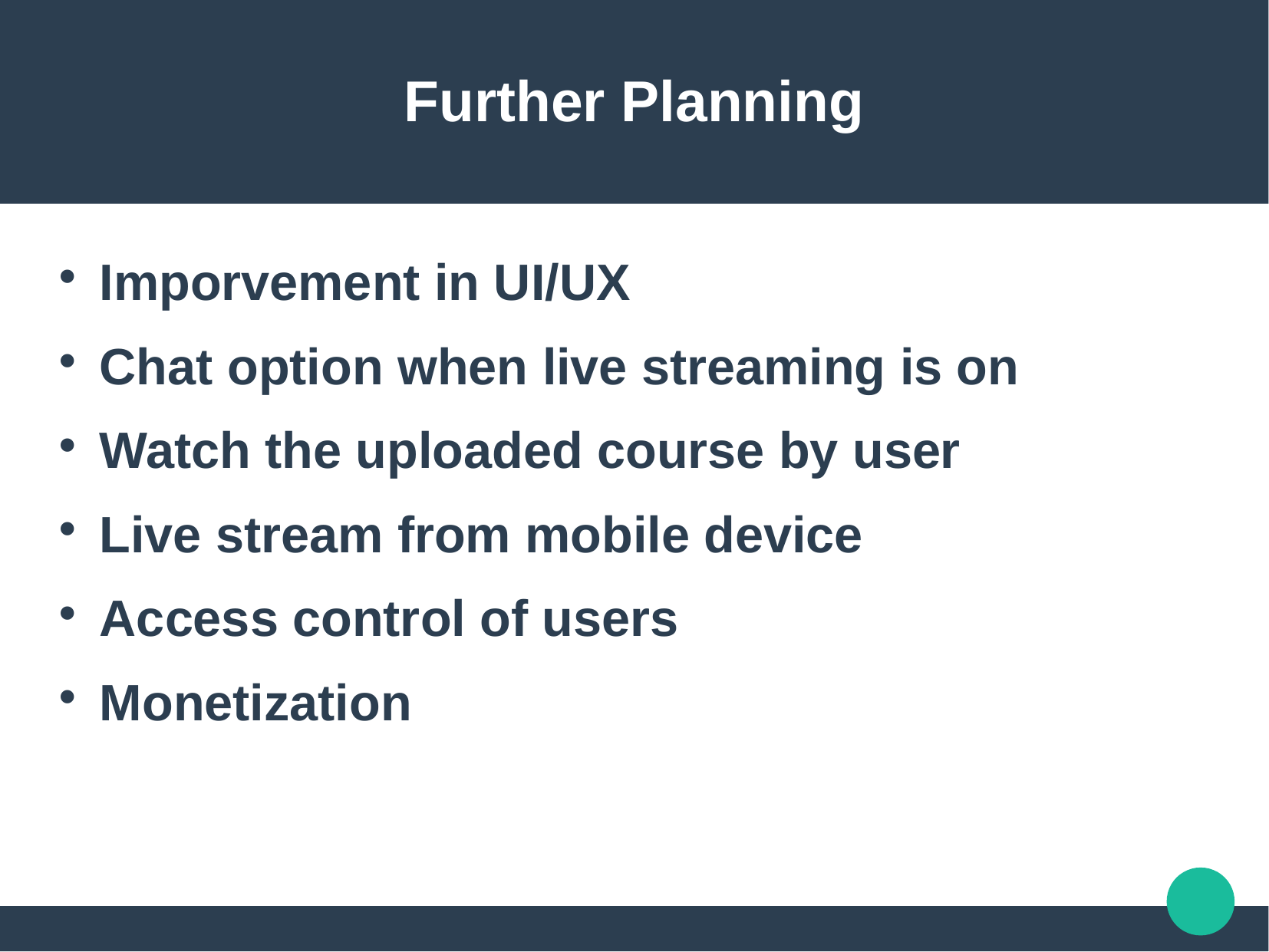

Further Planning
Imporvement in UI/UX
Chat option when live streaming is on
Watch the uploaded course by user
Live stream from mobile device
Access control of users
Monetization